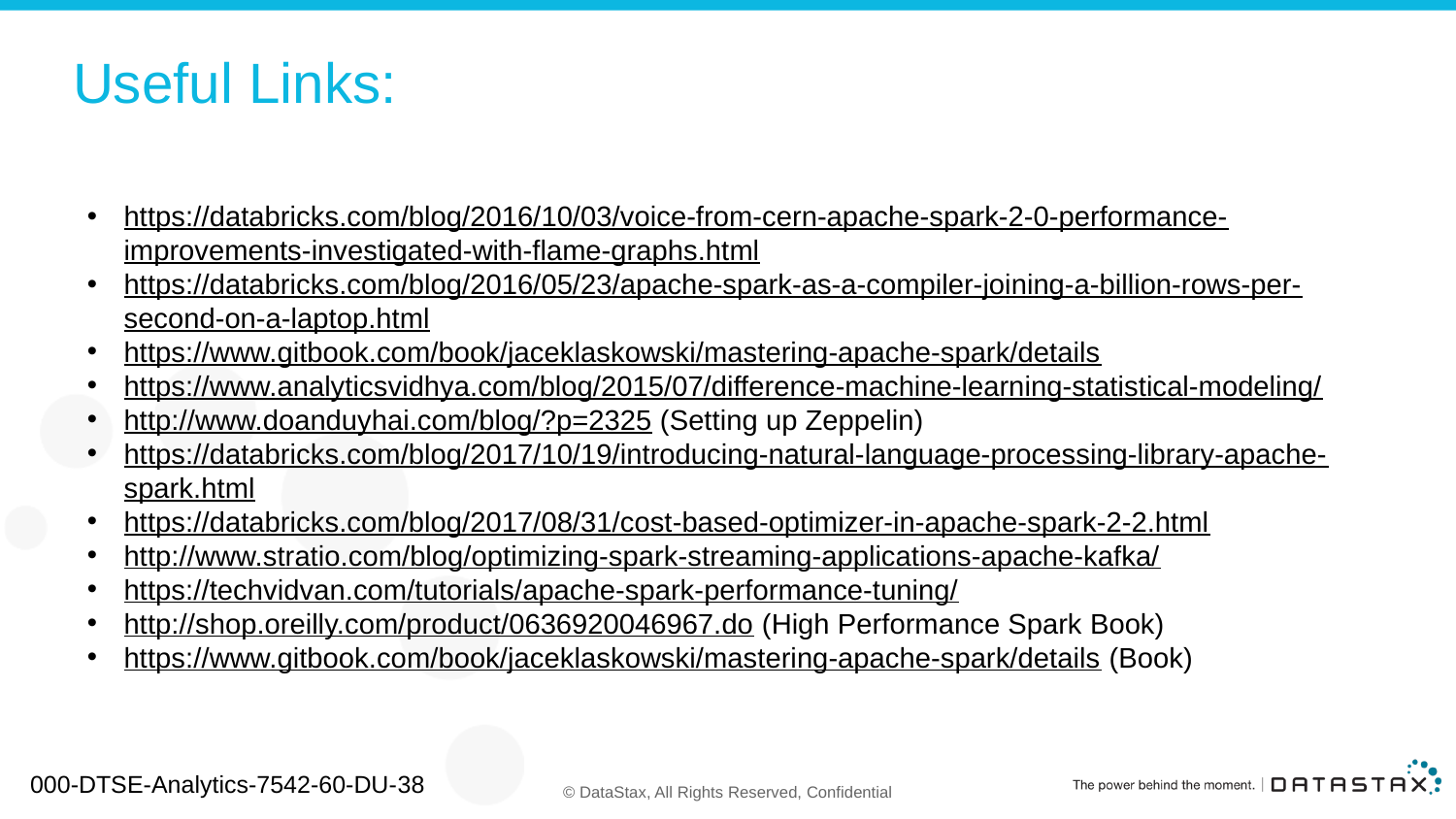

# Useful Links:
https://databricks.com/blog/2016/10/03/voice-from-cern-apache-spark-2-0-performance-improvements-investigated-with-flame-graphs.html
https://databricks.com/blog/2016/05/23/apache-spark-as-a-compiler-joining-a-billion-rows-per-second-on-a-laptop.html
https://www.gitbook.com/book/jaceklaskowski/mastering-apache-spark/details
https://www.analyticsvidhya.com/blog/2015/07/difference-machine-learning-statistical-modeling/
http://www.doanduyhai.com/blog/?p=2325 (Setting up Zeppelin)
https://databricks.com/blog/2017/10/19/introducing-natural-language-processing-library-apache-spark.html
https://databricks.com/blog/2017/08/31/cost-based-optimizer-in-apache-spark-2-2.html
http://www.stratio.com/blog/optimizing-spark-streaming-applications-apache-kafka/
https://techvidvan.com/tutorials/apache-spark-performance-tuning/
http://shop.oreilly.com/product/0636920046967.do (High Performance Spark Book)
https://www.gitbook.com/book/jaceklaskowski/mastering-apache-spark/details (Book)
000-DTSE-Analytics-7542-60-DU-38